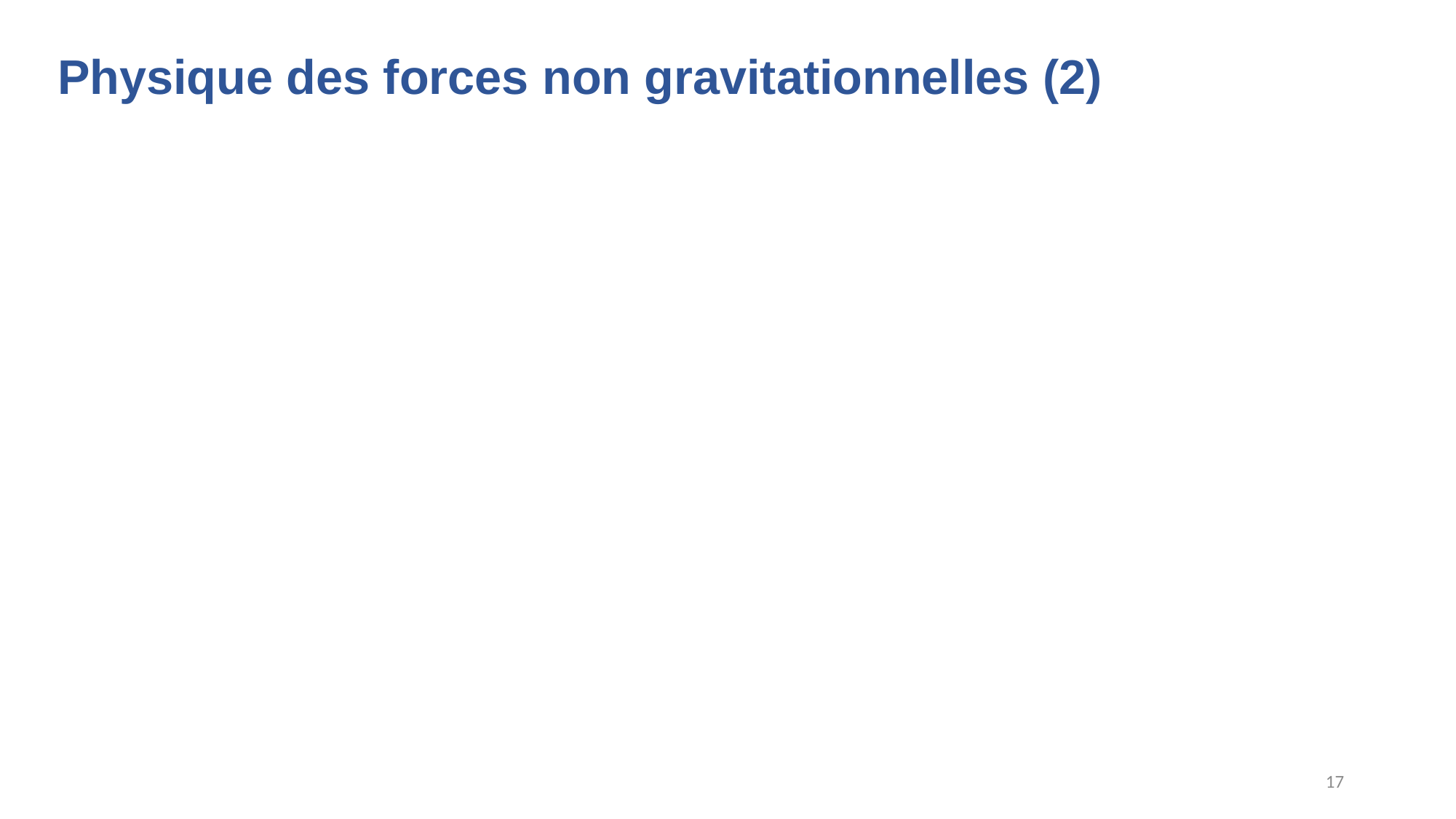

Physique des forces non gravitationnelles (2)
17